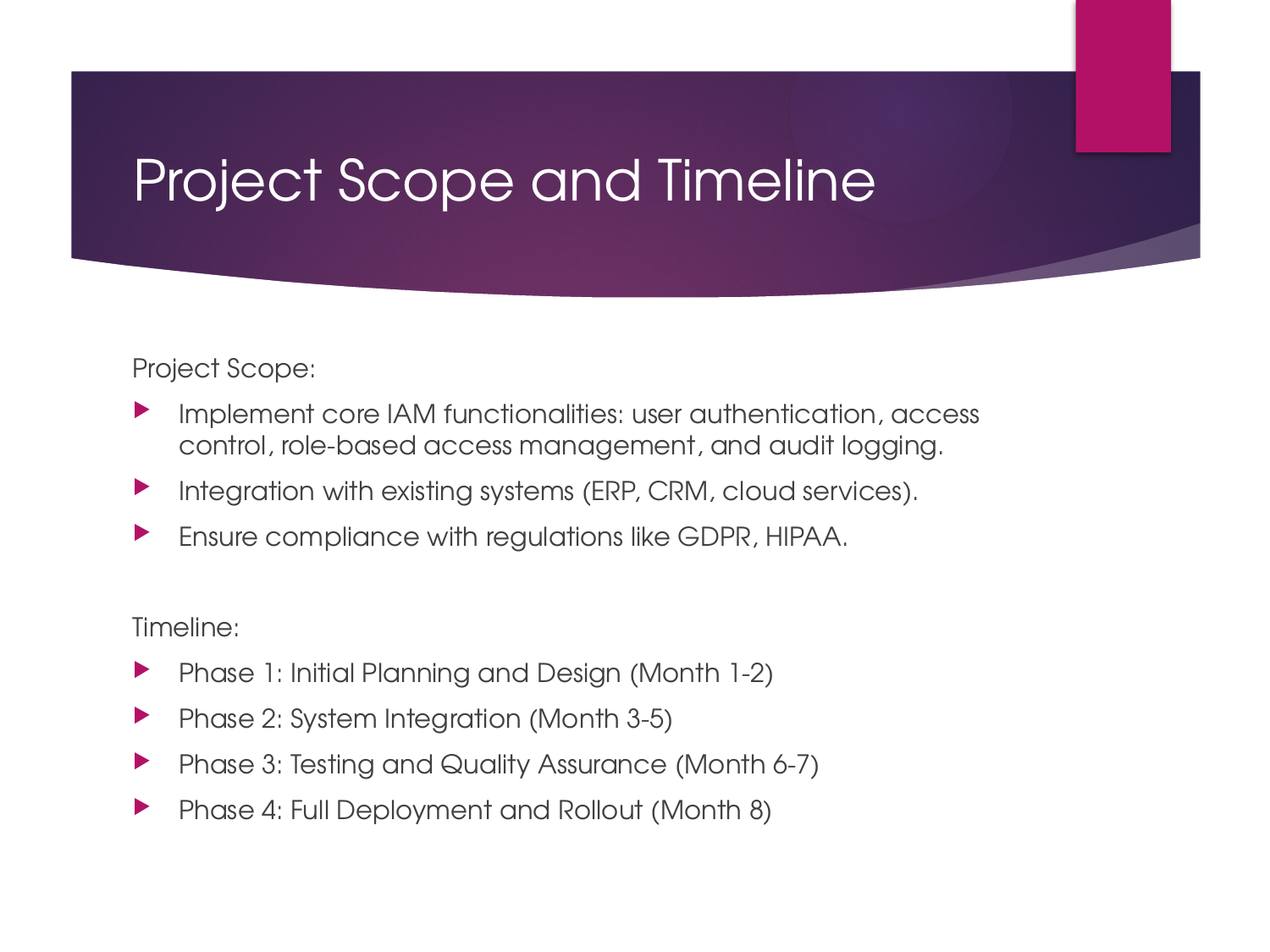

# Project Scope and Timeline
Project Scope:
Implement core IAM functionalities: user authentication, access control, role-based access management, and audit logging.
Integration with existing systems (ERP, CRM, cloud services).
Ensure compliance with regulations like GDPR, HIPAA.

Timeline:
Phase 1: Initial Planning and Design (Month 1-2)
Phase 2: System Integration (Month 3-5)
Phase 3: Testing and Quality Assurance (Month 6-7)
Phase 4: Full Deployment and Rollout (Month 8)